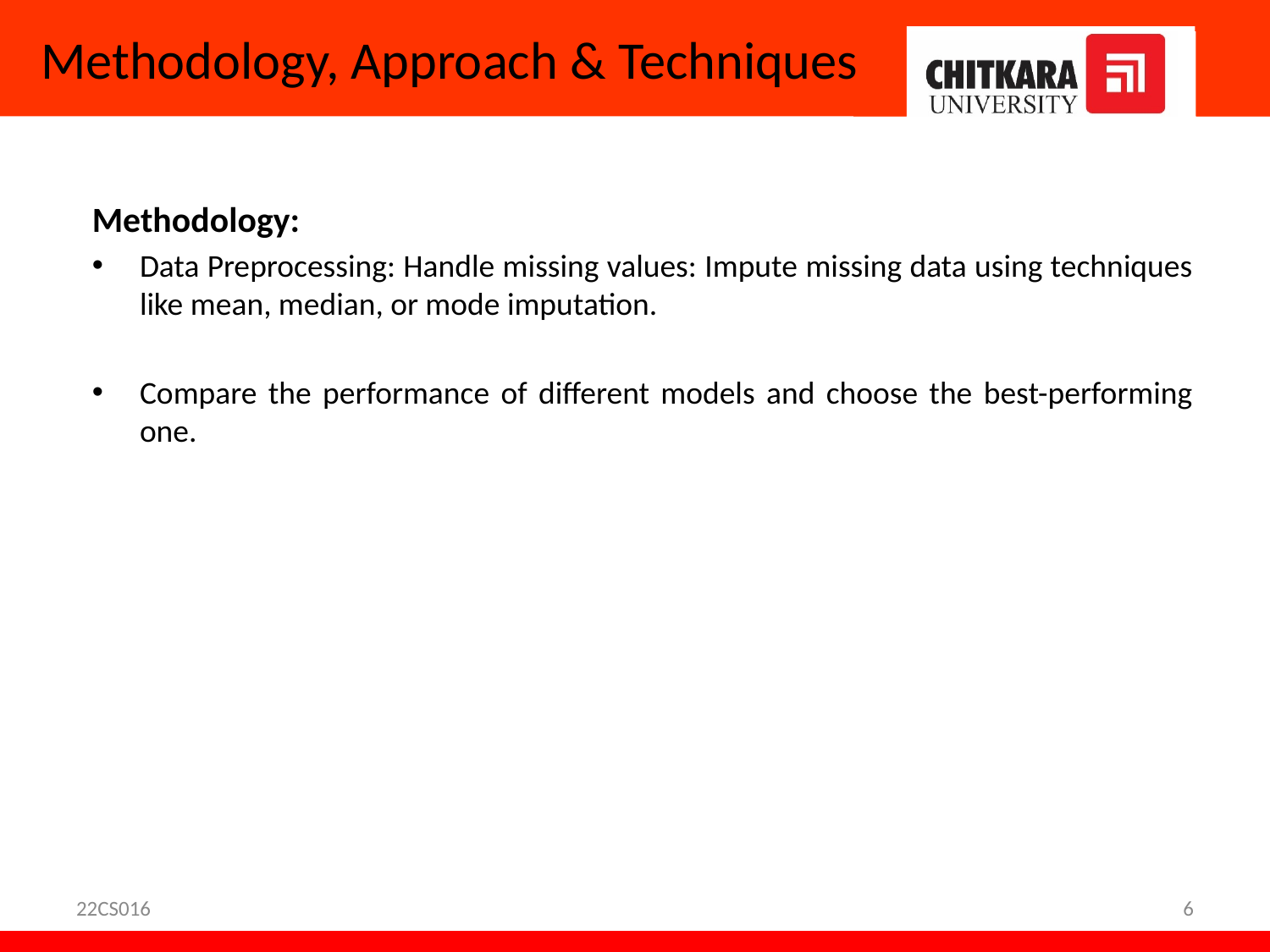

# Methodology, Approach & Techniques
Methodology:
Data Preprocessing: Handle missing values: Impute missing data using techniques like mean, median, or mode imputation.

Compare the performance of different models and choose the best-performing one.

22CS016
6